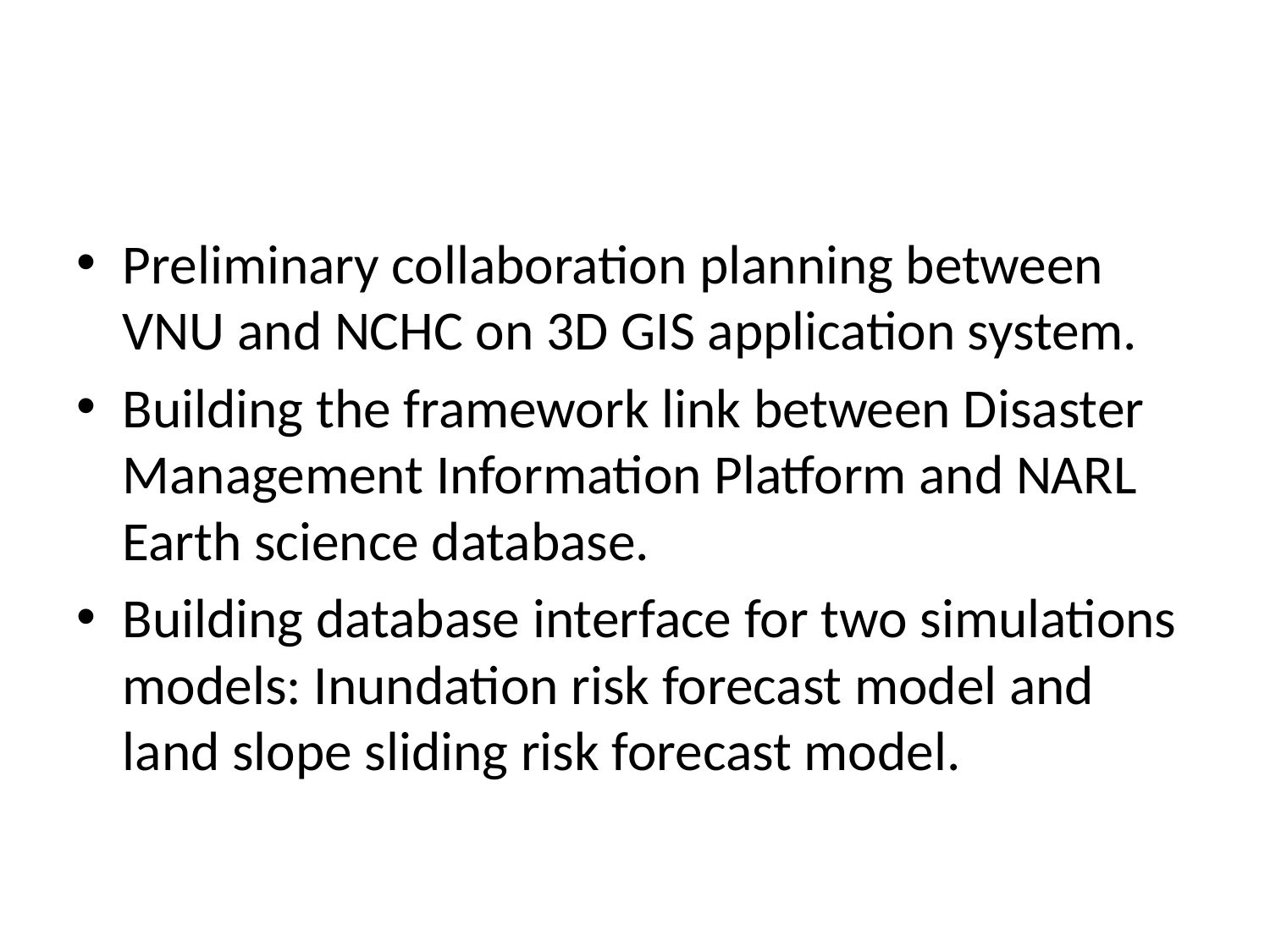

#
Preliminary collaboration planning between VNU and NCHC on 3D GIS application system.
Building the framework link between Disaster Management Information Platform and NARL Earth science database.
Building database interface for two simulations models: Inundation risk forecast model and land slope sliding risk forecast model.